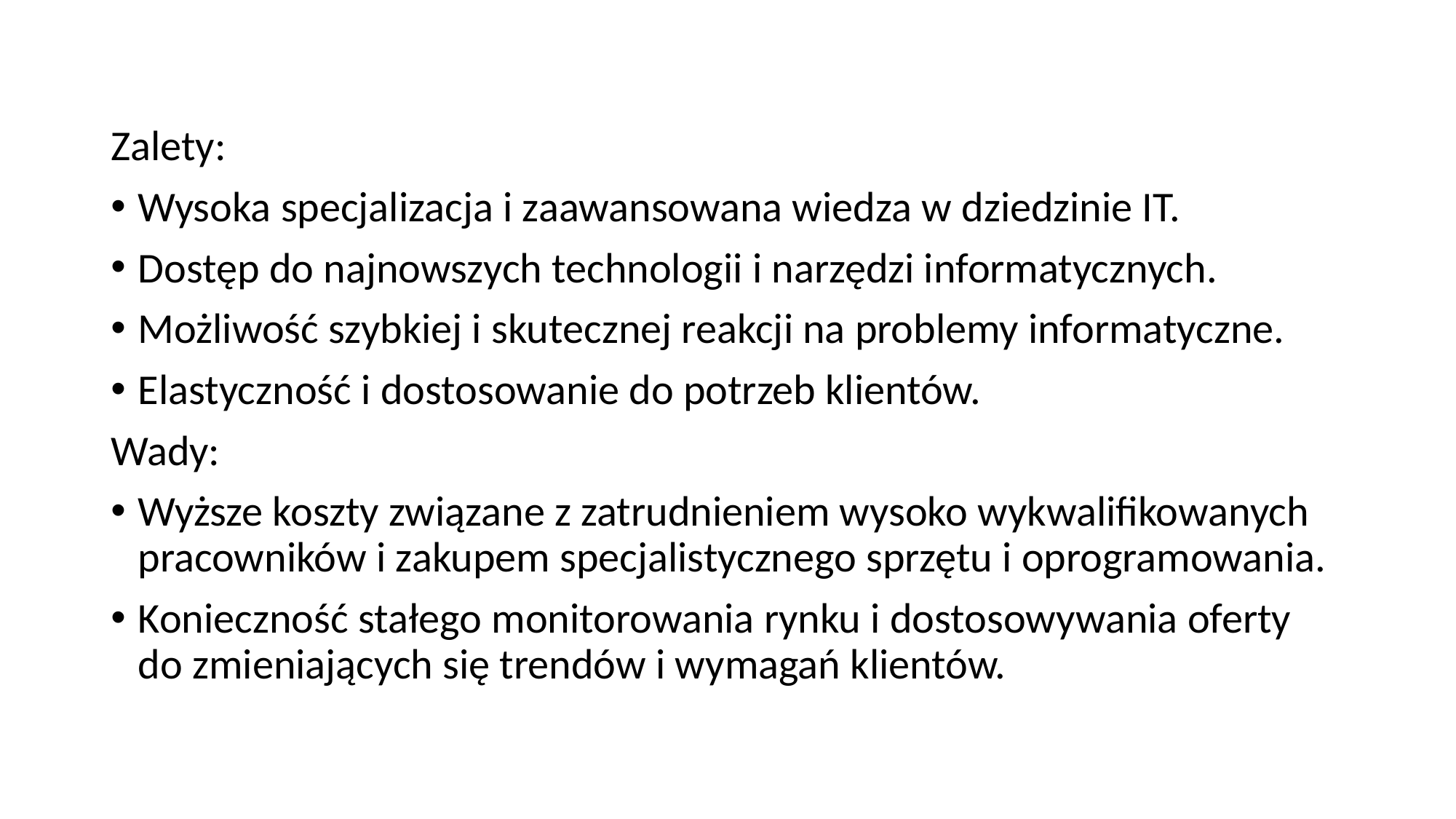

Zalety:
Wysoka specjalizacja i zaawansowana wiedza w dziedzinie IT.
Dostęp do najnowszych technologii i narzędzi informatycznych.
Możliwość szybkiej i skutecznej reakcji na problemy informatyczne.
Elastyczność i dostosowanie do potrzeb klientów.
Wady:
Wyższe koszty związane z zatrudnieniem wysoko wykwalifikowanych pracowników i zakupem specjalistycznego sprzętu i oprogramowania.
Konieczność stałego monitorowania rynku i dostosowywania oferty do zmieniających się trendów i wymagań klientów.